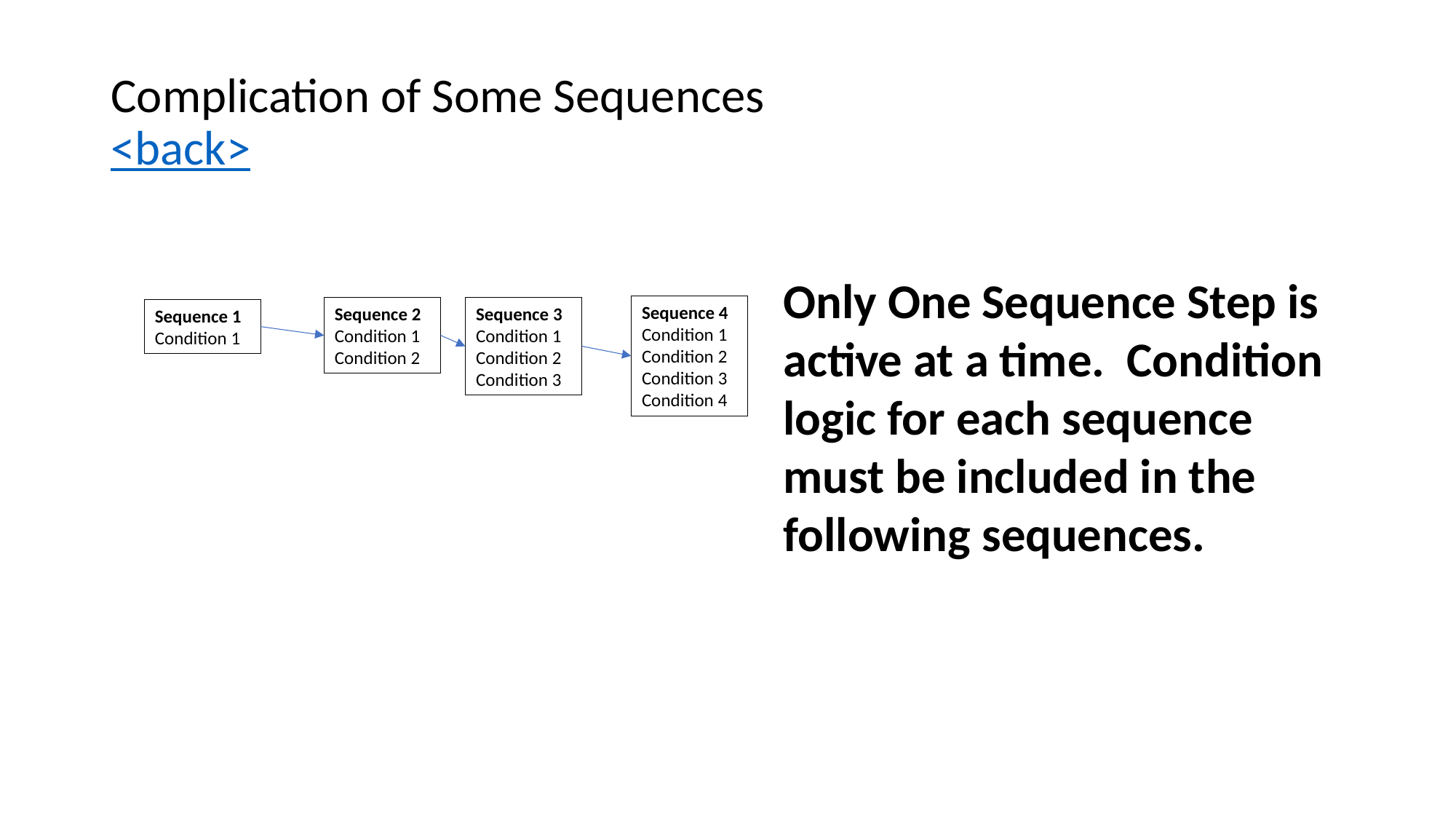

# Complication of Some Sequences <back>
Only One Sequence Step is active at a time.  Condition logic for each sequence must be included in the following sequences.
Sequence 4  Condition 1
Condition 2
Condition 3
Condition 4
Sequence 2  Condition 1
Condition 2
Sequence 3  Condition 1
Condition 2
Condition 3
Sequence 1  Condition 1
…